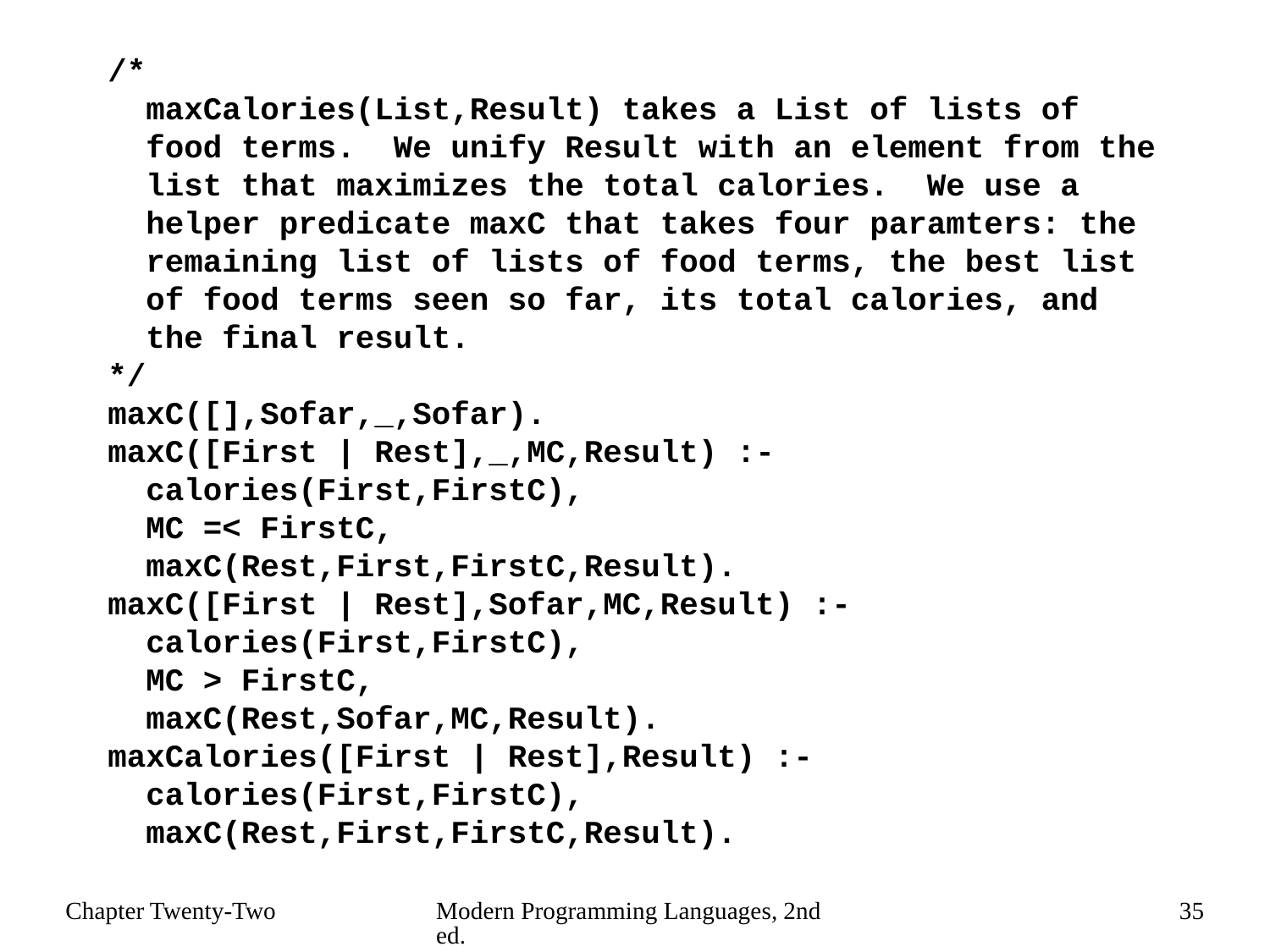

/*
  maxCalories(List,Result) takes a List of lists of
  food terms.  We unify Result with an element from the
  list that maximizes the total calories.  We use a
  helper predicate maxC that takes four paramters: the
  remaining list of lists of food terms, the best list
  of food terms seen so far, its total calories, and
  the final result.
*/
maxC([],Sofar,_,Sofar).
maxC([First | Rest],_,MC,Result) :-
  calories(First,FirstC),
  MC =< FirstC,
  maxC(Rest,First,FirstC,Result).
maxC([First | Rest],Sofar,MC,Result) :-
  calories(First,FirstC),
  MC > FirstC,
  maxC(Rest,Sofar,MC,Result).
maxCalories([First | Rest],Result) :-
  calories(First,FirstC),
  maxC(Rest,First,FirstC,Result).
Chapter Twenty-Two
Modern Programming Languages, 2nd ed.
35